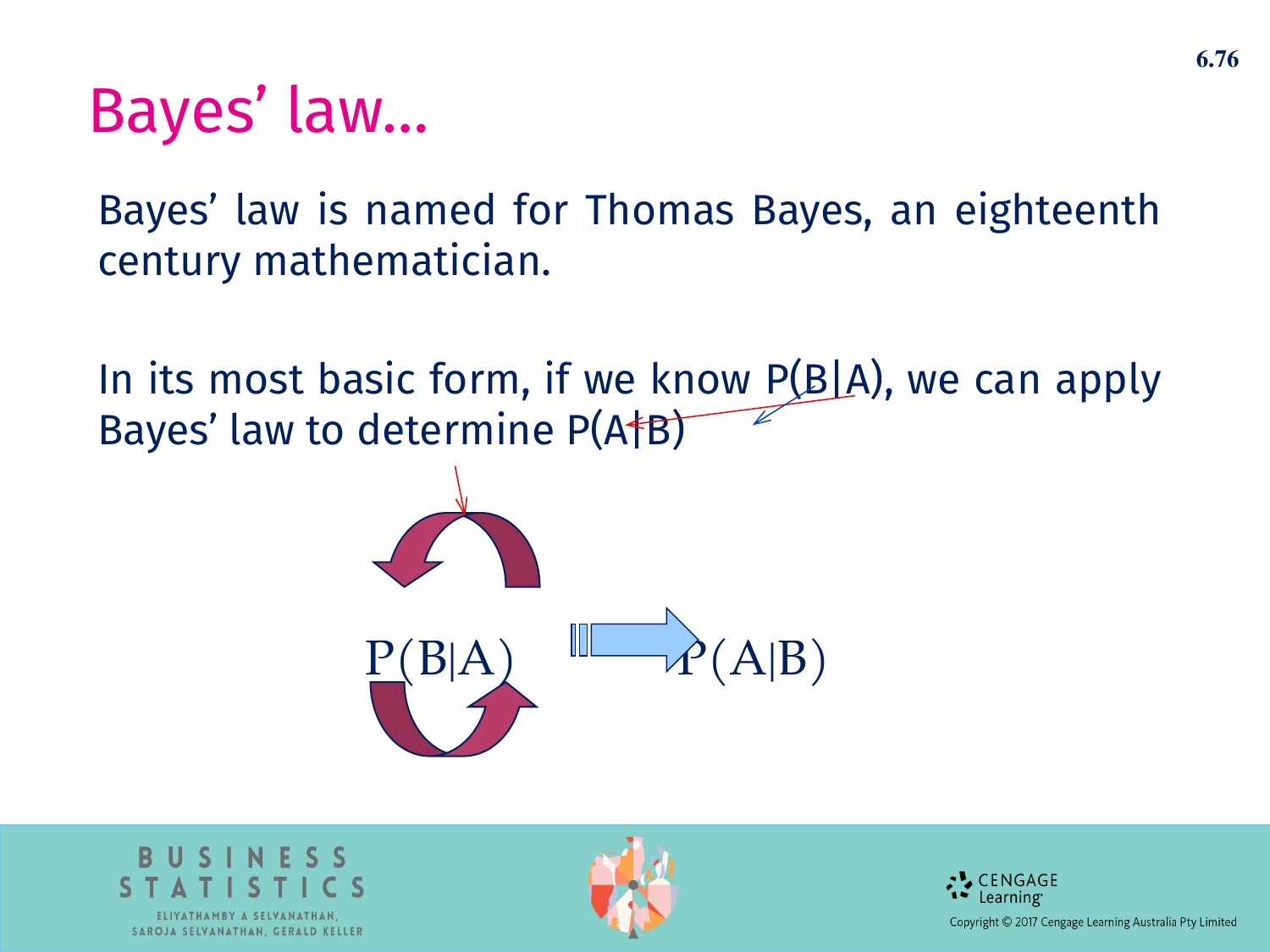

6.76
# Bayes’ law…
Bayes’ law is named for Thomas Bayes, an eighteenth century mathematician.

In its most basic form, if we know P(B|A), we can apply Bayes’ law to determine P(A|B)

		P(B|A)             P(A|B)